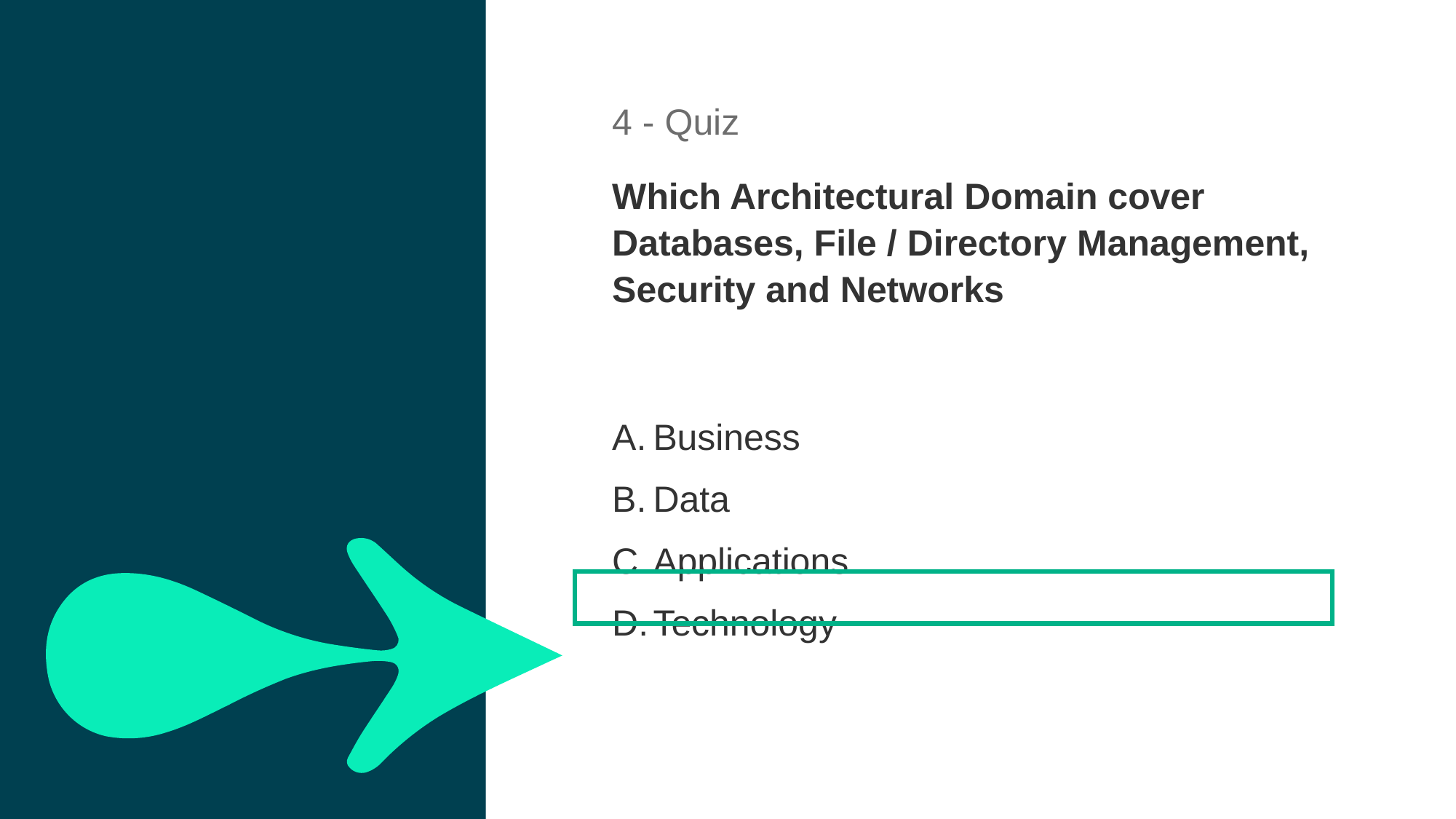

4 - Quiz
Which Architectural Domain cover Databases, File / Directory Management, Security and Networks
20sec
Business
Data
Applications
Technology